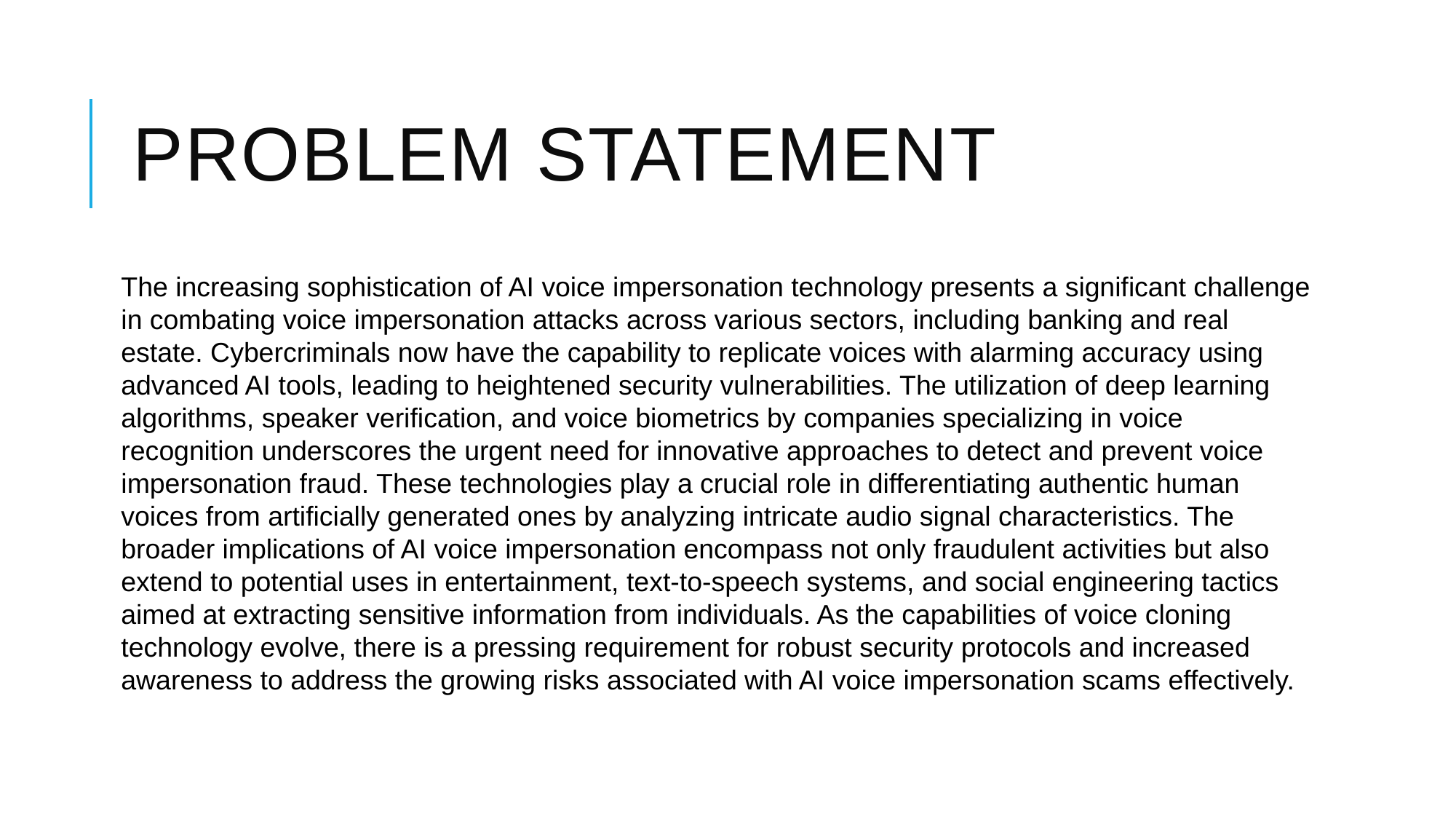

# PROBLEM STATEMENT
The increasing sophistication of AI voice impersonation technology presents a significant challenge in combating voice impersonation attacks across various sectors, including banking and real estate. Cybercriminals now have the capability to replicate voices with alarming accuracy using advanced AI tools, leading to heightened security vulnerabilities. The utilization of deep learning algorithms, speaker verification, and voice biometrics by companies specializing in voice recognition underscores the urgent need for innovative approaches to detect and prevent voice impersonation fraud. These technologies play a crucial role in differentiating authentic human voices from artificially generated ones by analyzing intricate audio signal characteristics. The broader implications of AI voice impersonation encompass not only fraudulent activities but also extend to potential uses in entertainment, text-to-speech systems, and social engineering tactics aimed at extracting sensitive information from individuals. As the capabilities of voice cloning technology evolve, there is a pressing requirement for robust security protocols and increased awareness to address the growing risks associated with AI voice impersonation scams effectively.